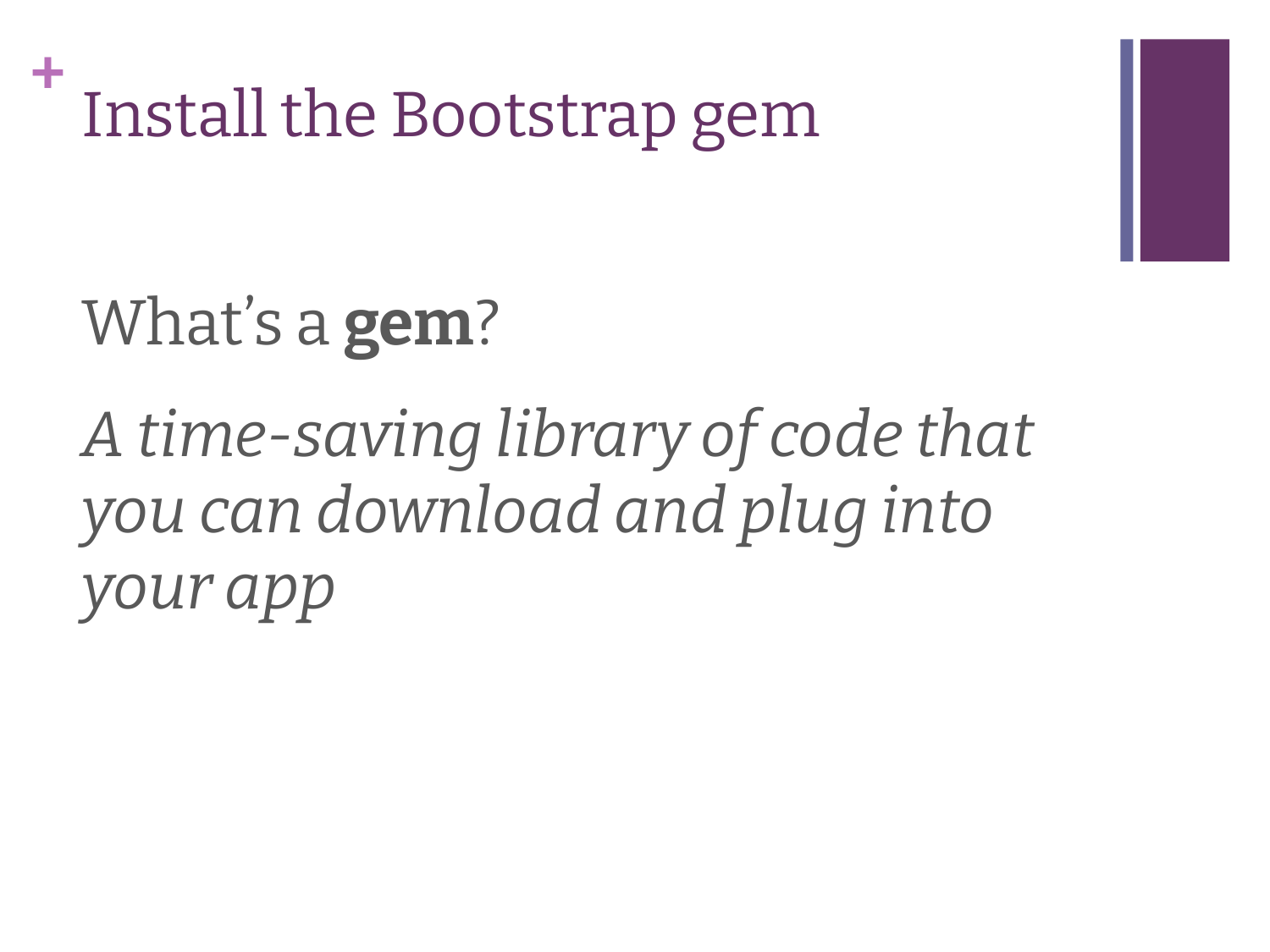

# Install the Bootstrap gem
What’s a gem?
A time-saving library of code that you can download and plug into your app